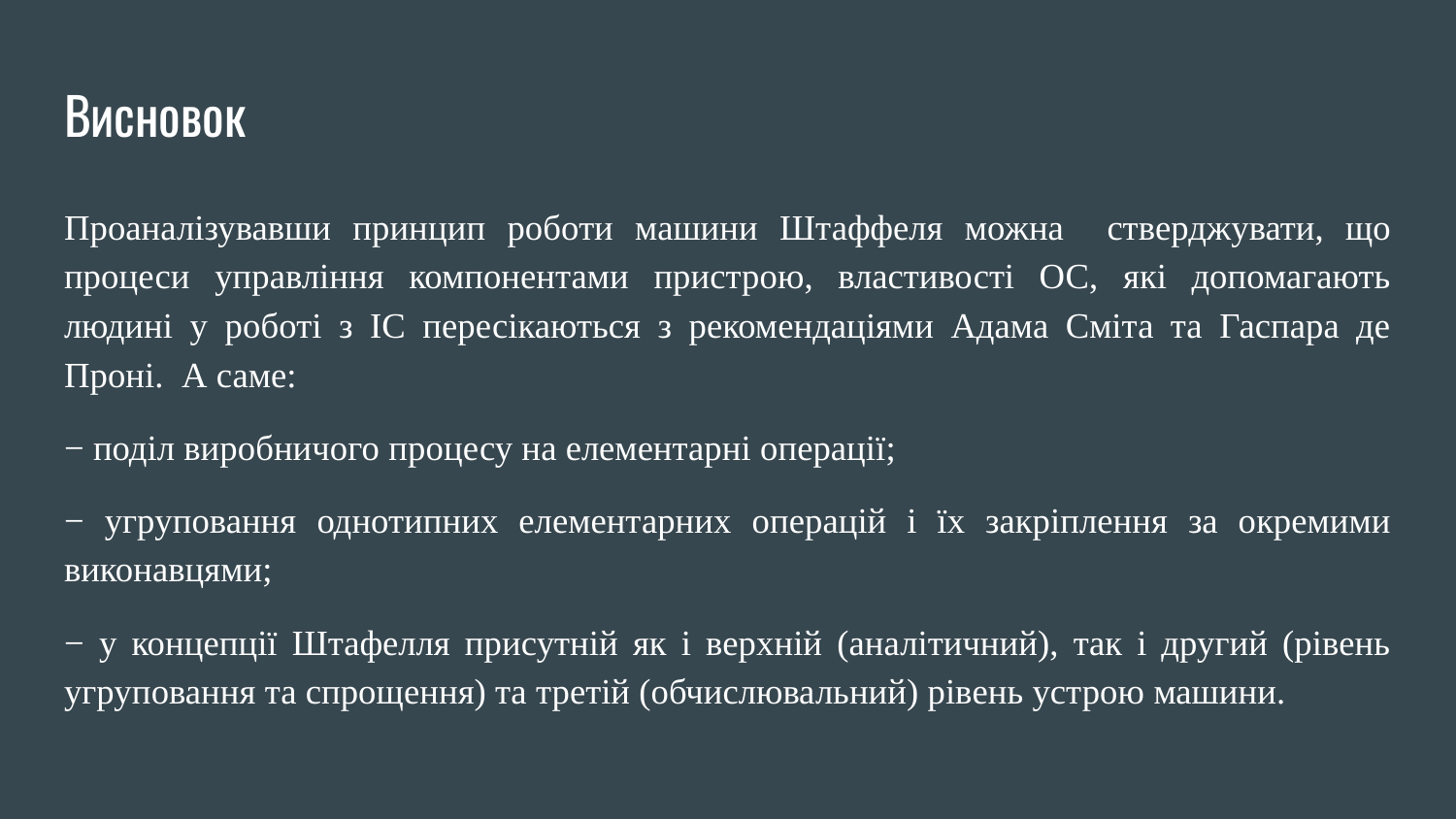

# Висновок
Проаналізувавши принцип роботи машини Штаффеля можна  стверджувати, що процеси управління компонентами пристрою, властивості ОС, які допомагають людині у роботі з ІС пересікаються з рекомендаціями Адама Сміта та Гаспара де Проні.  А саме:
− поділ виробничого процесу на елементарні операції;
− угруповання однотипних елементарних операцій і їх закріплення за окремими виконавцями;
− у концепції Штафелля присутній як і верхній (аналітичний), так і другий (рівень угруповання та спрощення) та третій (обчислювальний) рівень устрою машини.